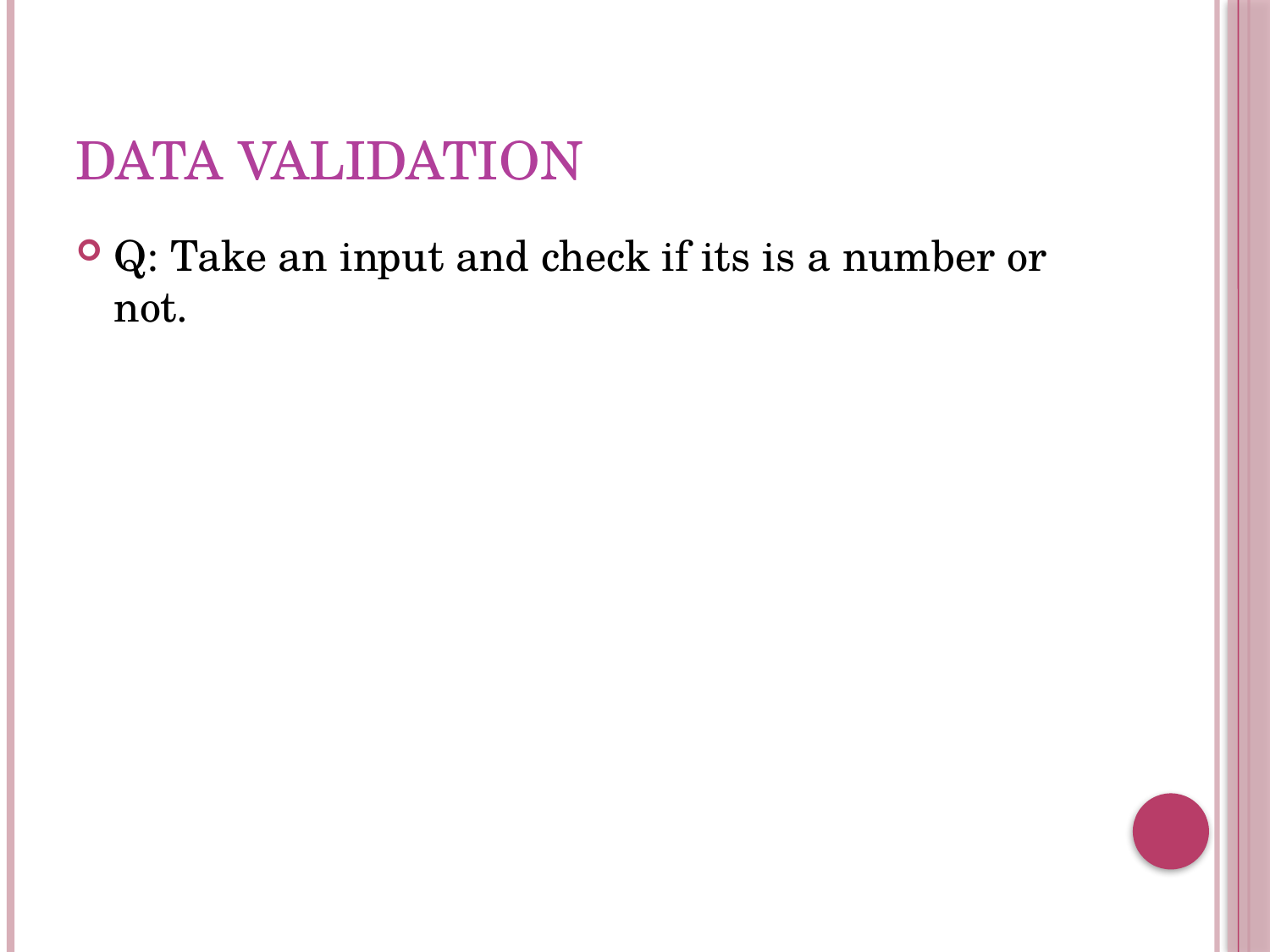

# Data Validation
Q: Take an input and check if its is a number or not.